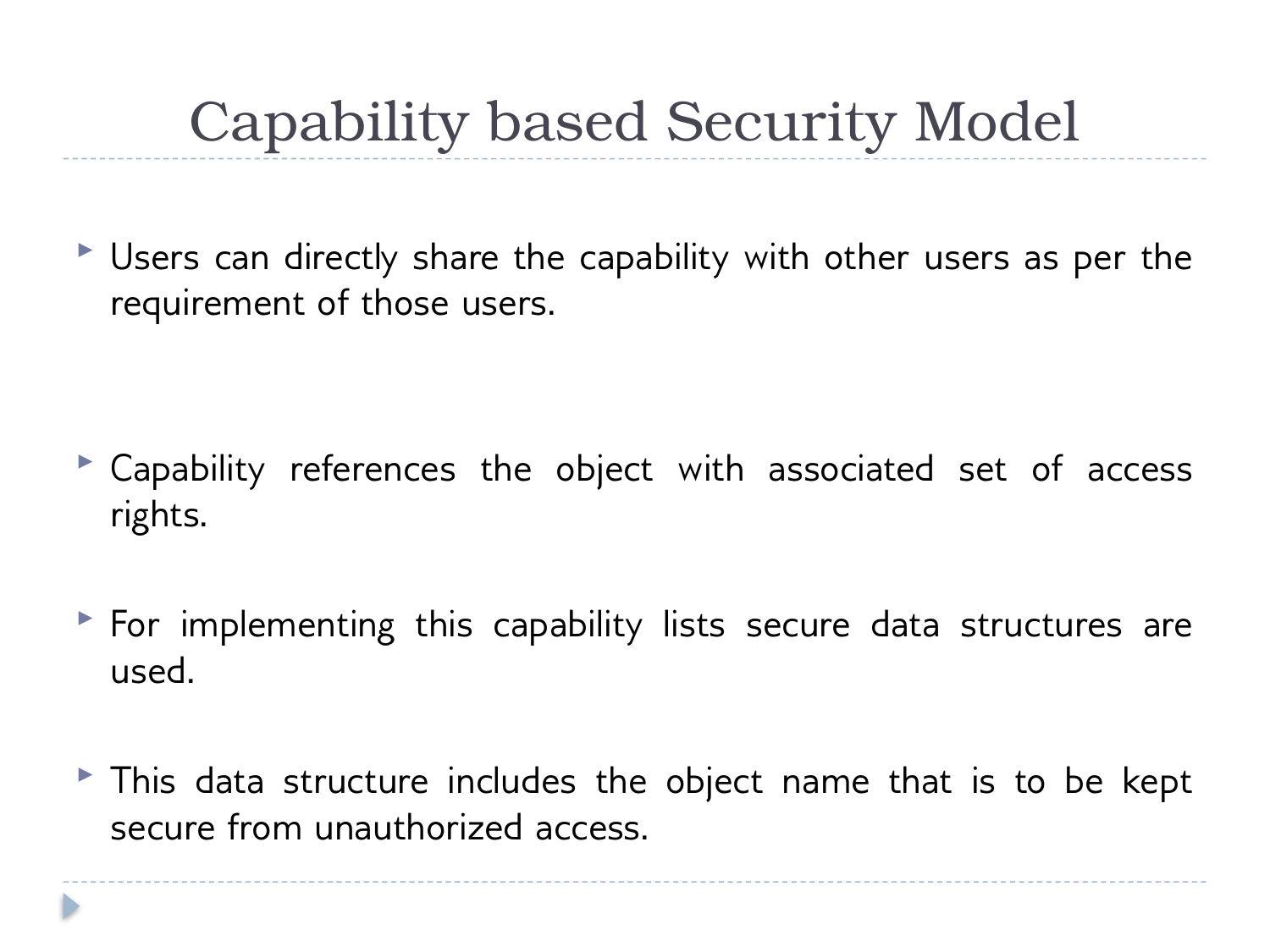

# Capability based Security Model

Users can directly share the capability with other users as per the requirement of those users.

Capability references the object with associated set of access rights.

For implementing this capability lists secure data structures are used.

This data structure includes the object name that is to be kept secure from unauthorized access.